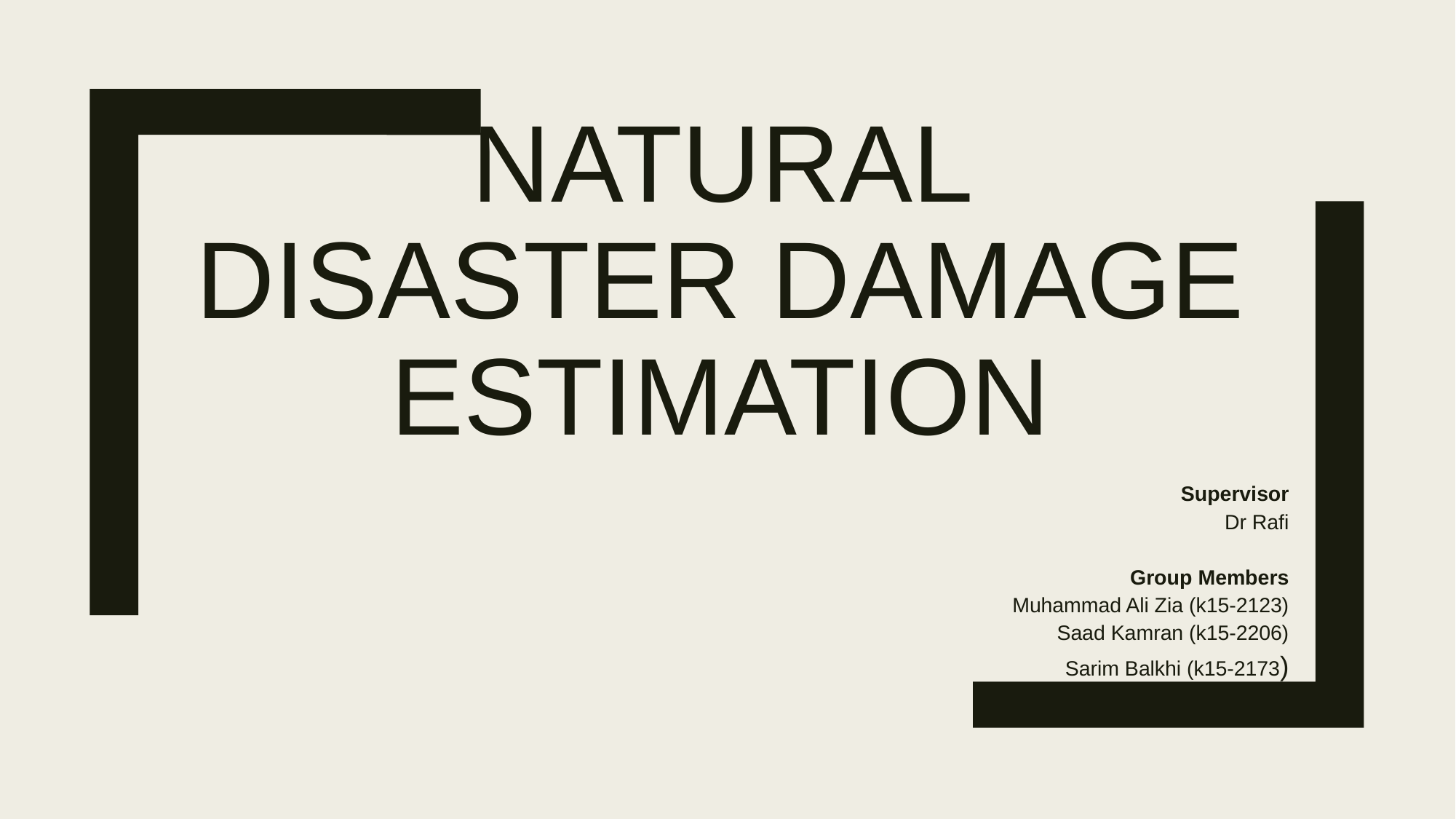

# Natural disaster damage estimation
Supervisor
Dr Rafi

Group Members
Muhammad Ali Zia (k15-2123)
Saad Kamran (k15-2206)
Sarim Balkhi (k15-2173)